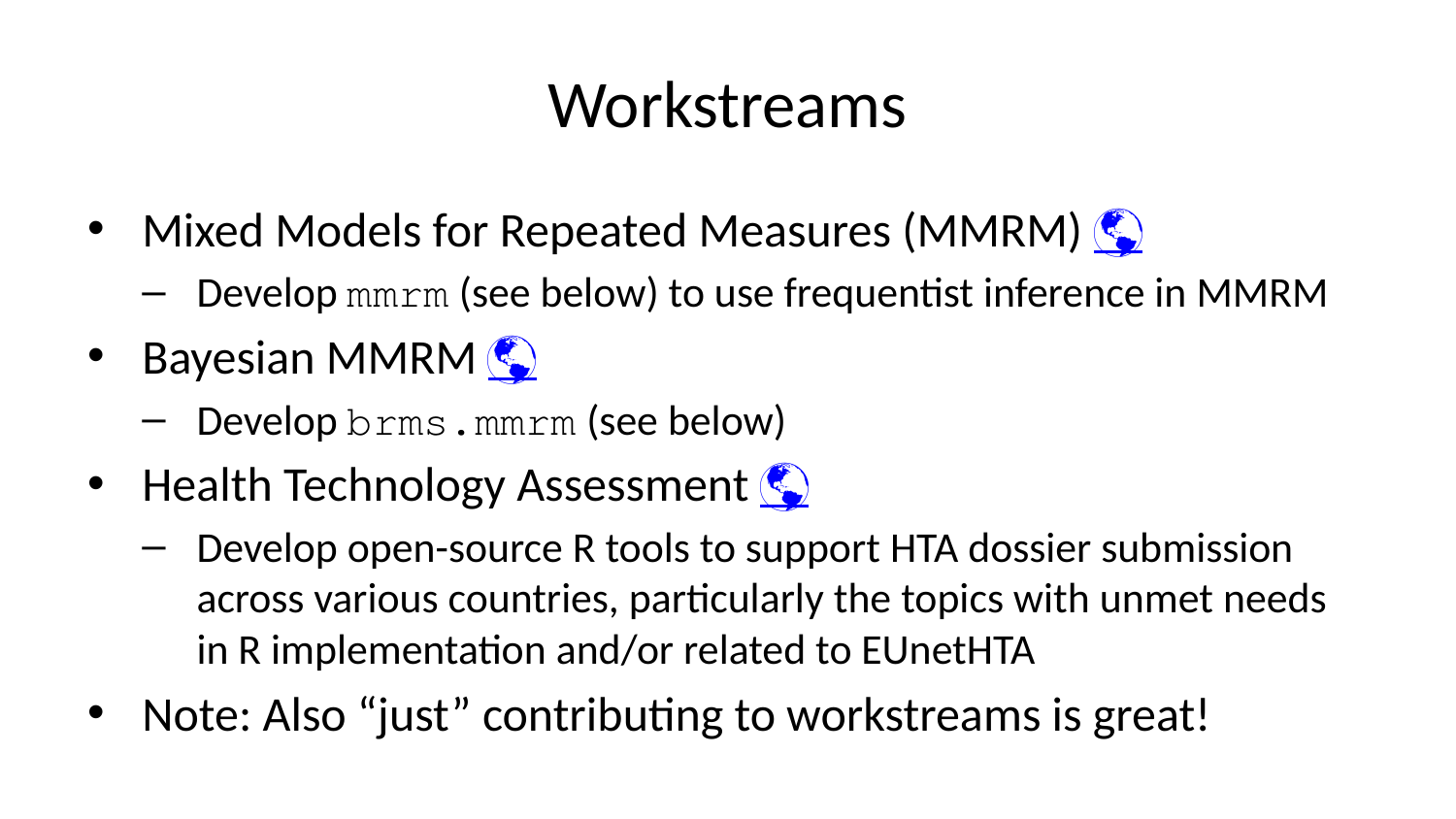

# Workstreams
Mixed Models for Repeated Measures (MMRM) 🌎
Develop mmrm (see below) to use frequentist inference in MMRM
Bayesian MMRM 🌎
Develop brms.mmrm (see below)
Health Technology Assessment 🌎
Develop open-source R tools to support HTA dossier submission across various countries, particularly the topics with unmet needs in R implementation and/or related to EUnetHTA
Note: Also “just” contributing to workstreams is great!